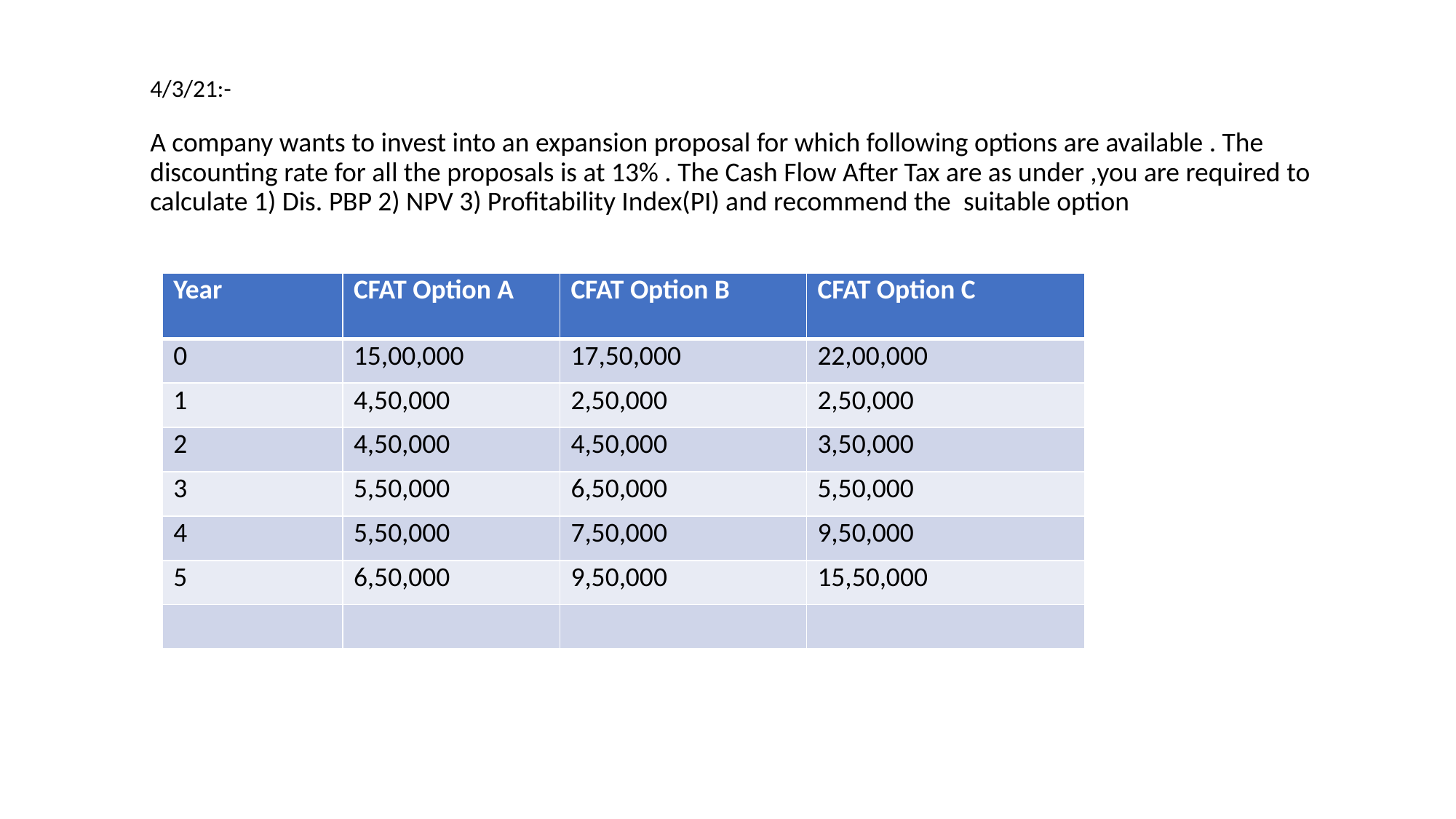

# 4/3/21:- A company wants to invest into an expansion proposal for which following options are available . The discounting rate for all the proposals is at 13% . The Cash Flow After Tax are as under ,you are required to calculate 1) Dis. PBP 2) NPV 3) Profitability Index(PI) and recommend the  suitable option
| Year | CFAT Option A | CFAT Option B | CFAT Option C |
| --- | --- | --- | --- |
| 0 | 15,00,000 | 17,50,000 | 22,00,000 |
| 1 | 4,50,000 | 2,50,000 | 2,50,000 |
| 2 | 4,50,000 | 4,50,000 | 3,50,000 |
| 3 | 5,50,000 | 6,50,000 | 5,50,000 |
| 4 | 5,50,000 | 7,50,000 | 9,50,000 |
| 5 | 6,50,000 | 9,50,000 | 15,50,000 |
|  |  |  |  |